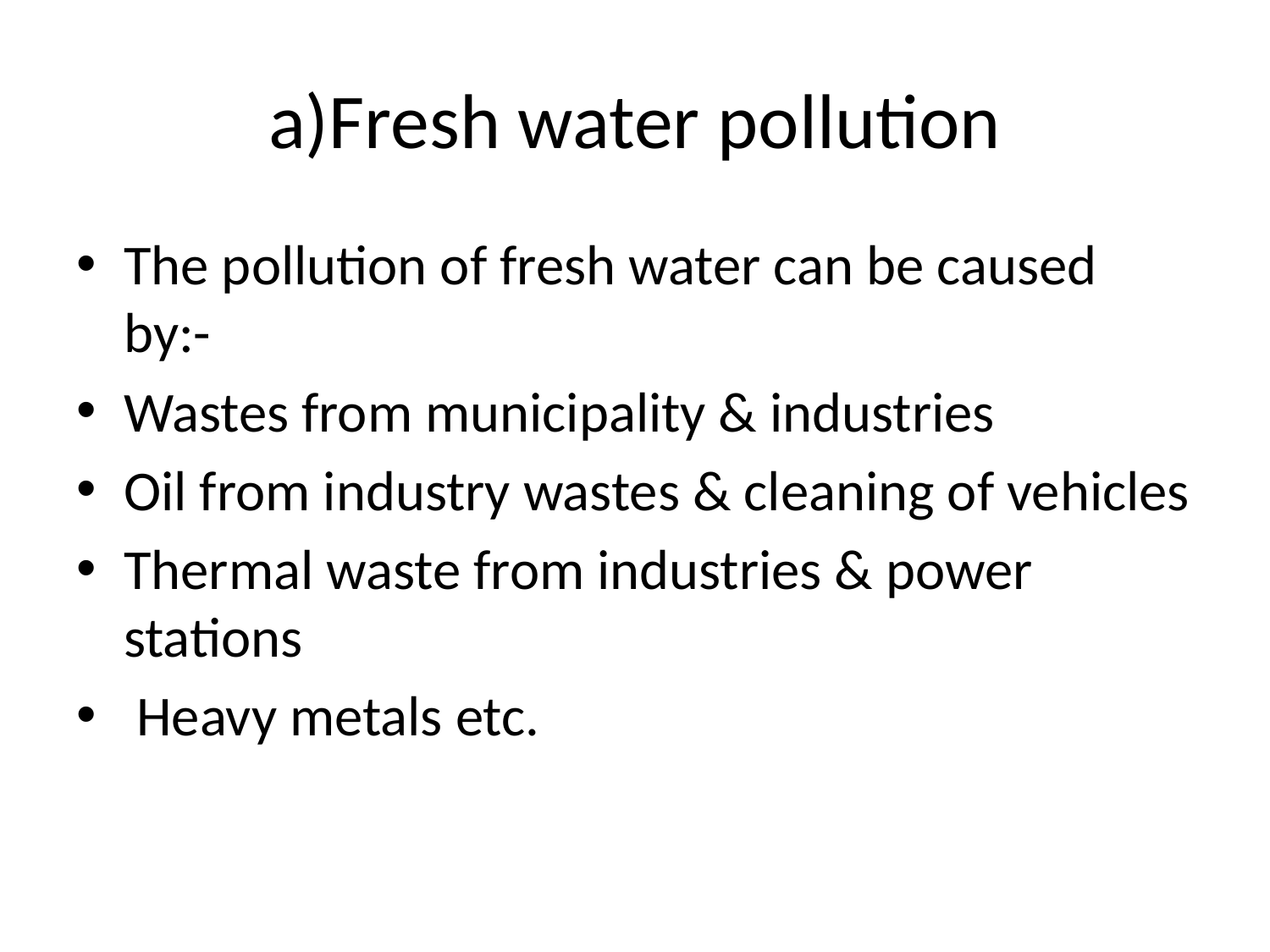

# a)Fresh water pollution
The pollution of fresh water can be caused by:-
Wastes from municipality & industries
Oil from industry wastes & cleaning of vehicles
Thermal waste from industries & power stations
 Heavy metals etc.